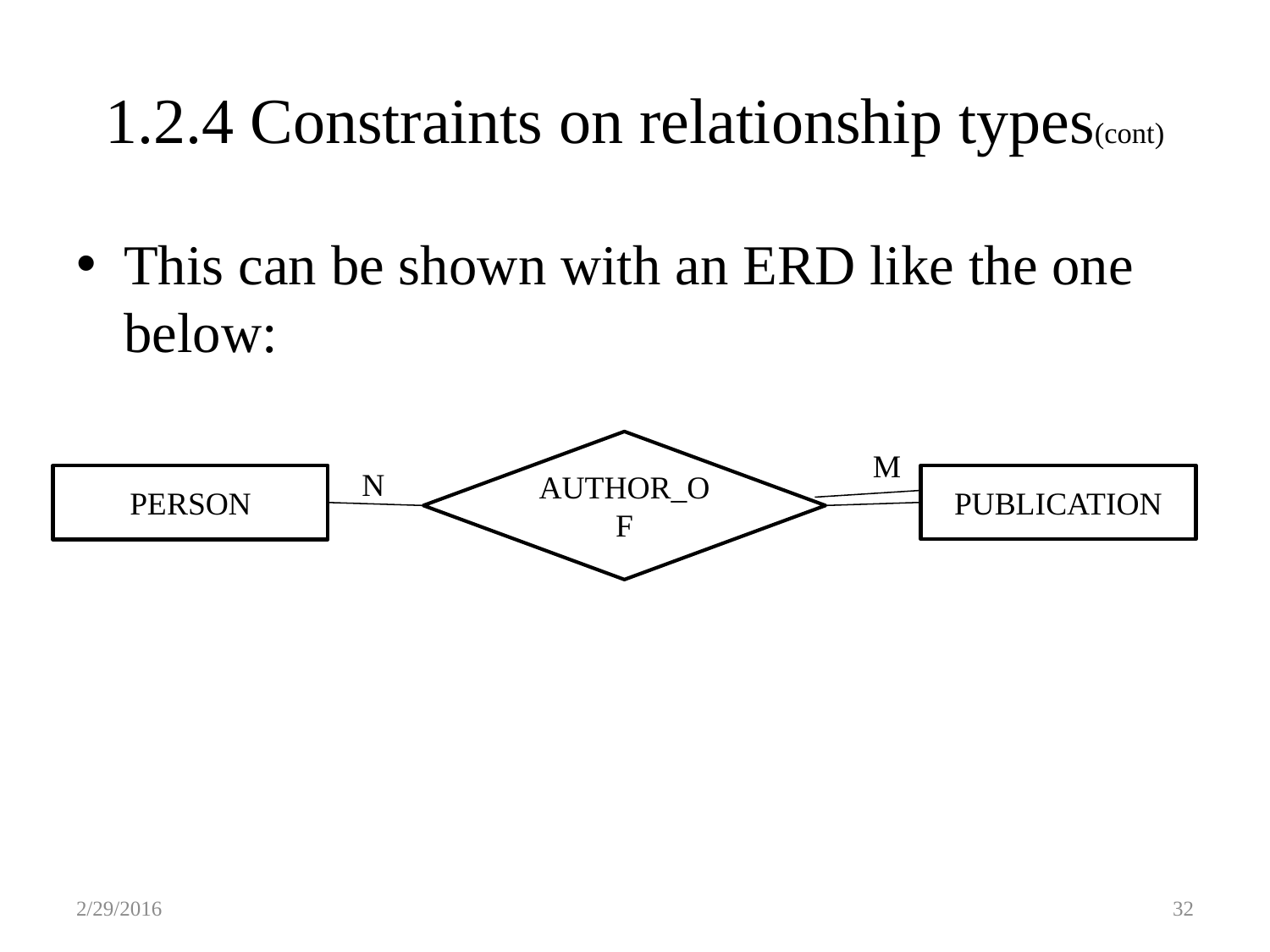

# 1.2.4 Constraints on relationship types(cont)
This can be shown with an ERD like the one below:
AUTHOR_OF
M
N
PUBLICATION
PERSON
2/29/2016
32